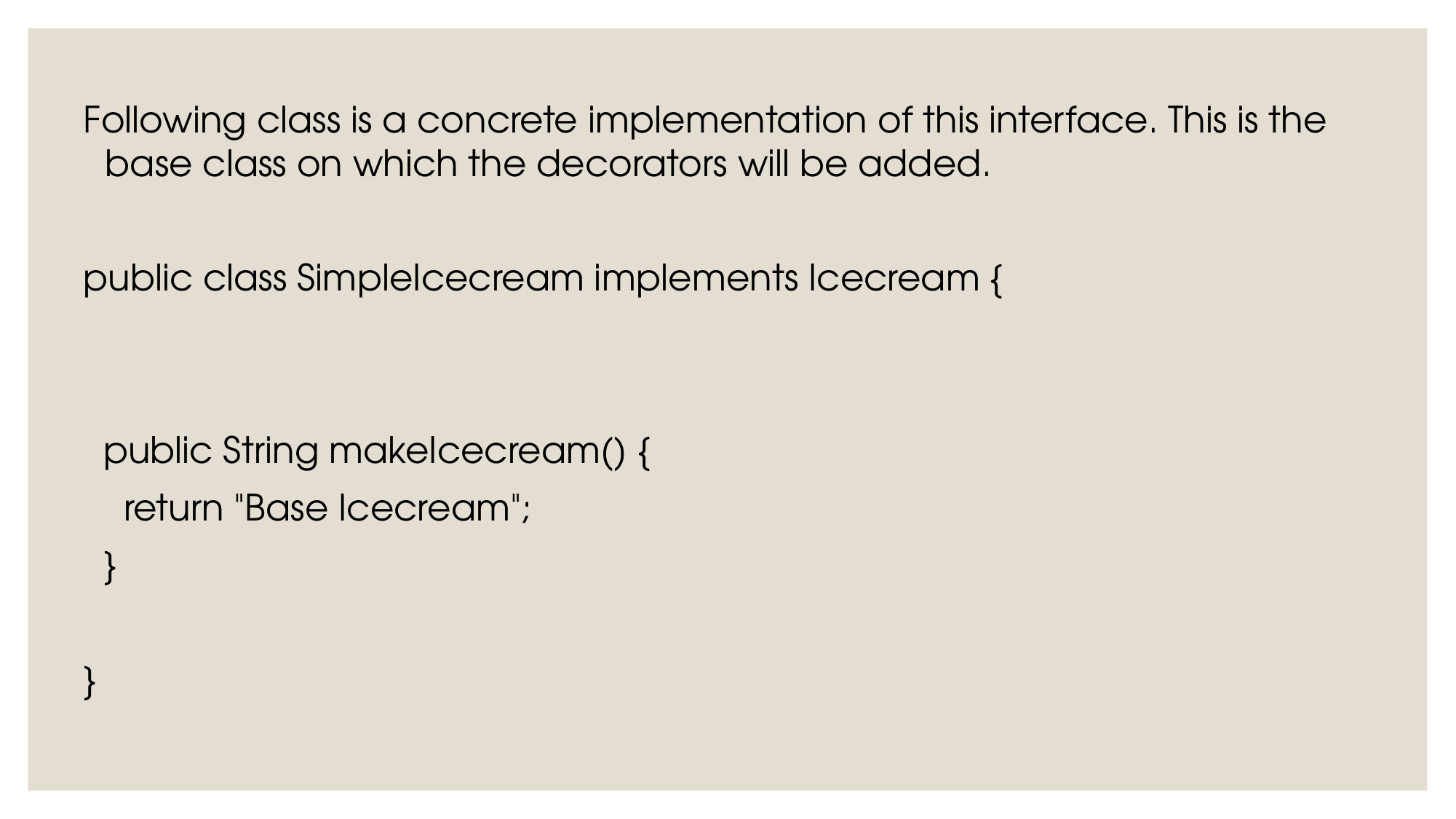

Following class is a concrete implementation of this interface. This is the base class on which the decorators will be added.

public class SimpleIcecream implements Icecream {

  public String makeIcecream() {
    return "Base Icecream";
  }

}